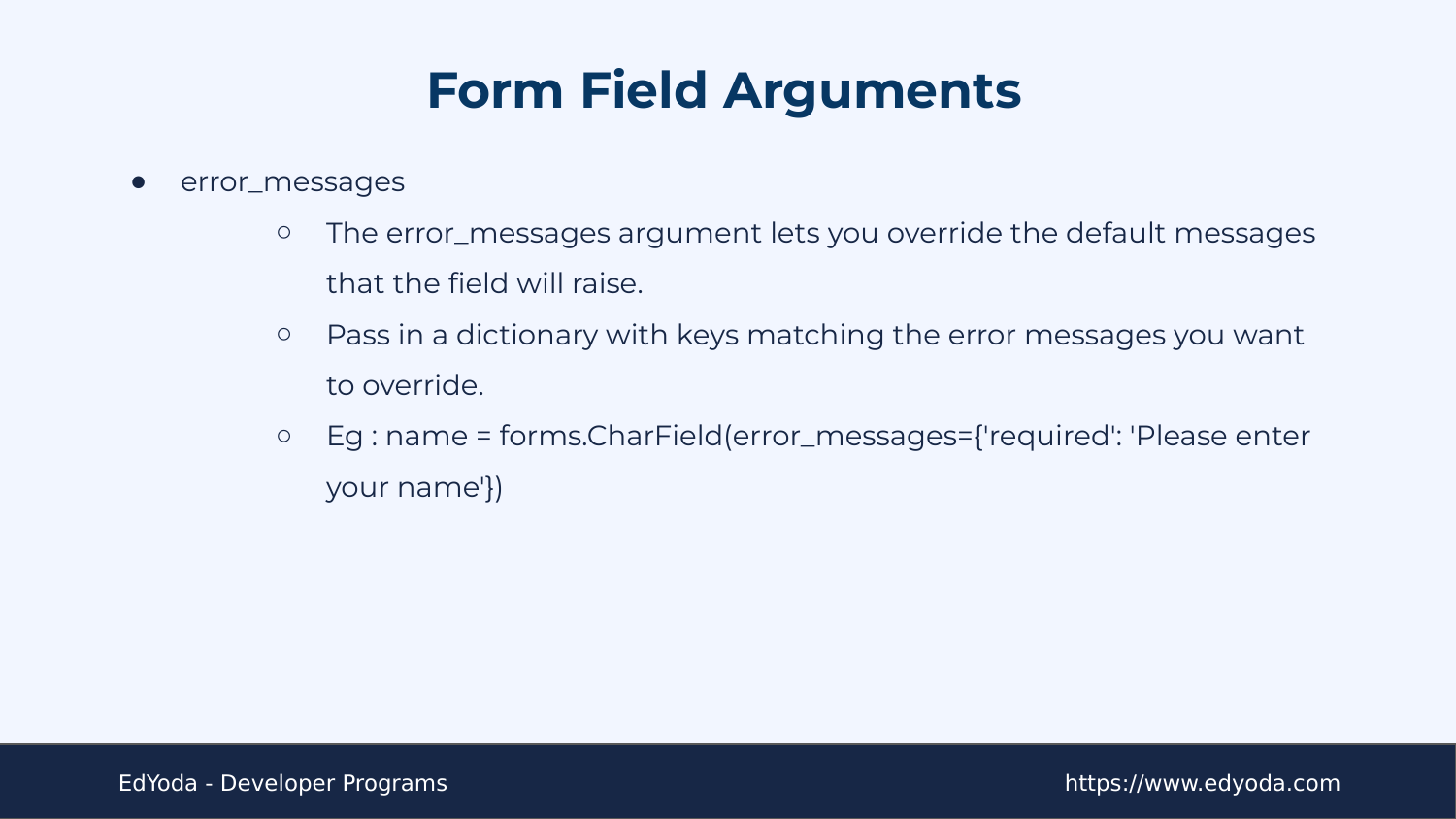

# Form Field Arguments
error_messages
The error_messages argument lets you override the default messages that the field will raise.
Pass in a dictionary with keys matching the error messages you want to override.
Eg : name = forms.CharField(error_messages={'required': 'Please enter your name'})

EdYoda - Developer Programs
https://www.edyoda.com